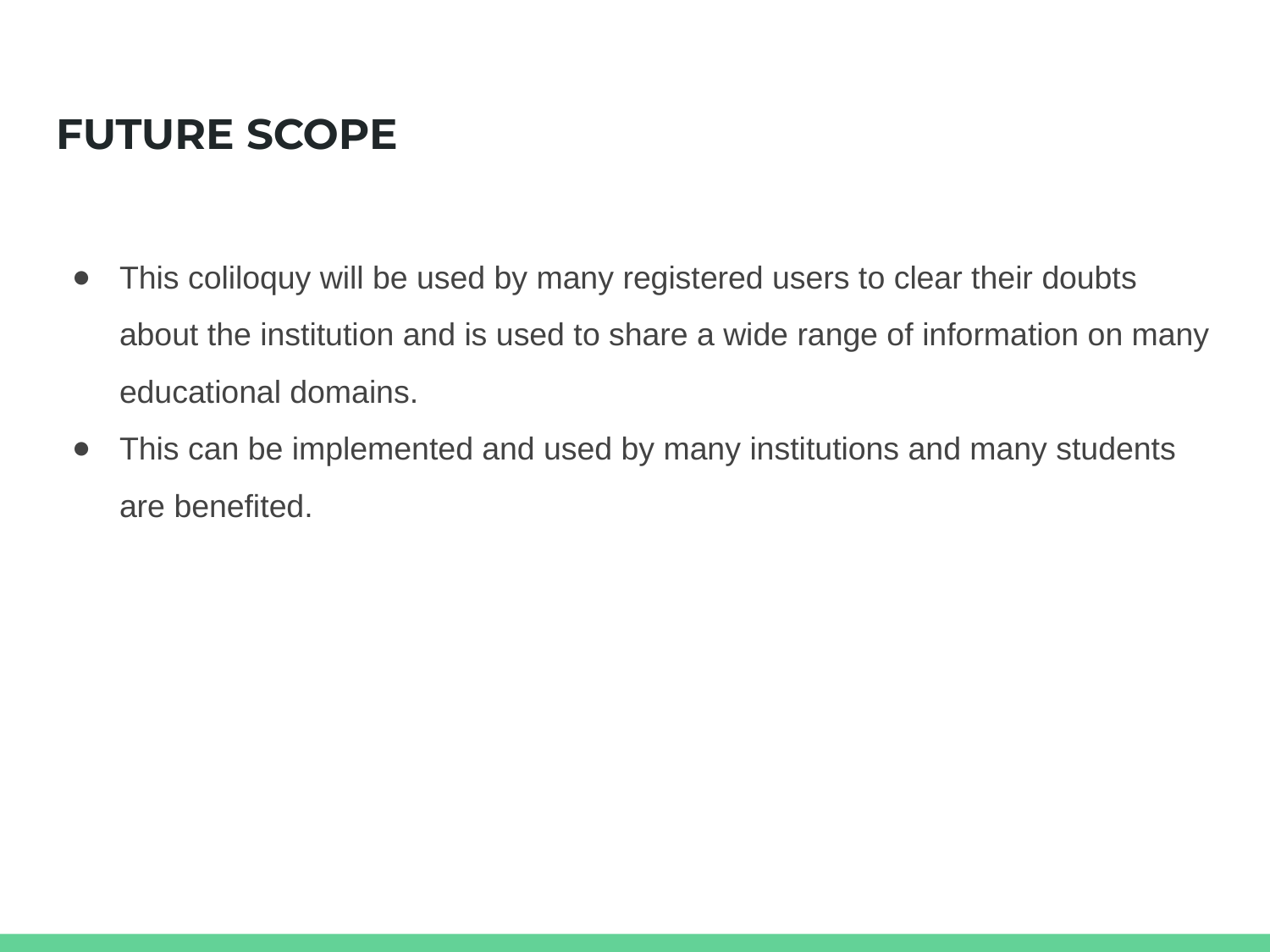

# FUTURE SCOPE
This coliloquy will be used by many registered users to clear their doubts about the institution and is used to share a wide range of information on many educational domains.
This can be implemented and used by many institutions and many students are benefited.
11